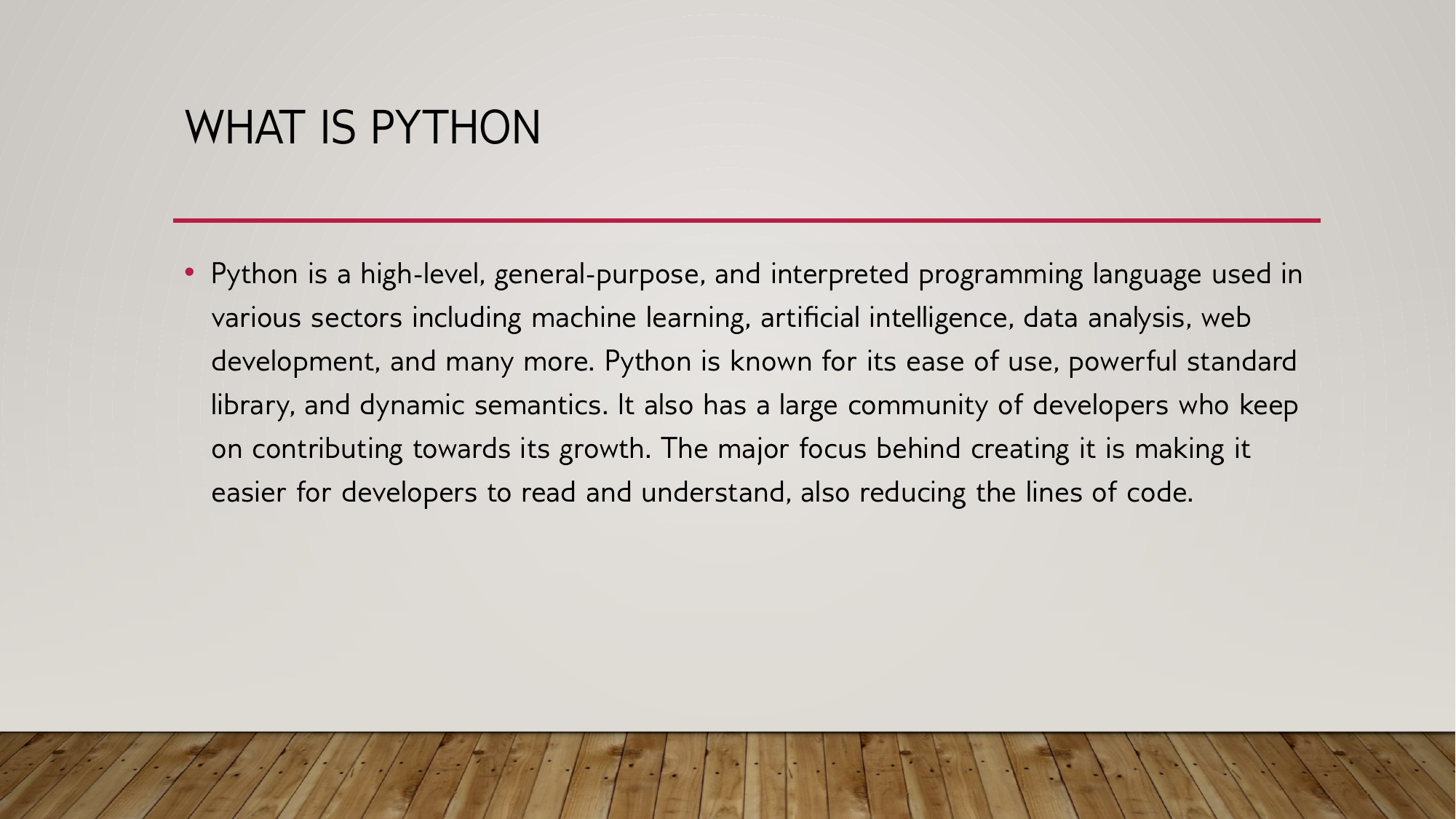

# What is python
Python is a high-level, general-purpose, and interpreted programming language used in various sectors including machine learning, artificial intelligence, data analysis, web development, and many more. Python is known for its ease of use, powerful standard library, and dynamic semantics. It also has a large community of developers who keep on contributing towards its growth. The major focus behind creating it is making it easier for developers to read and understand, also reducing the lines of code.